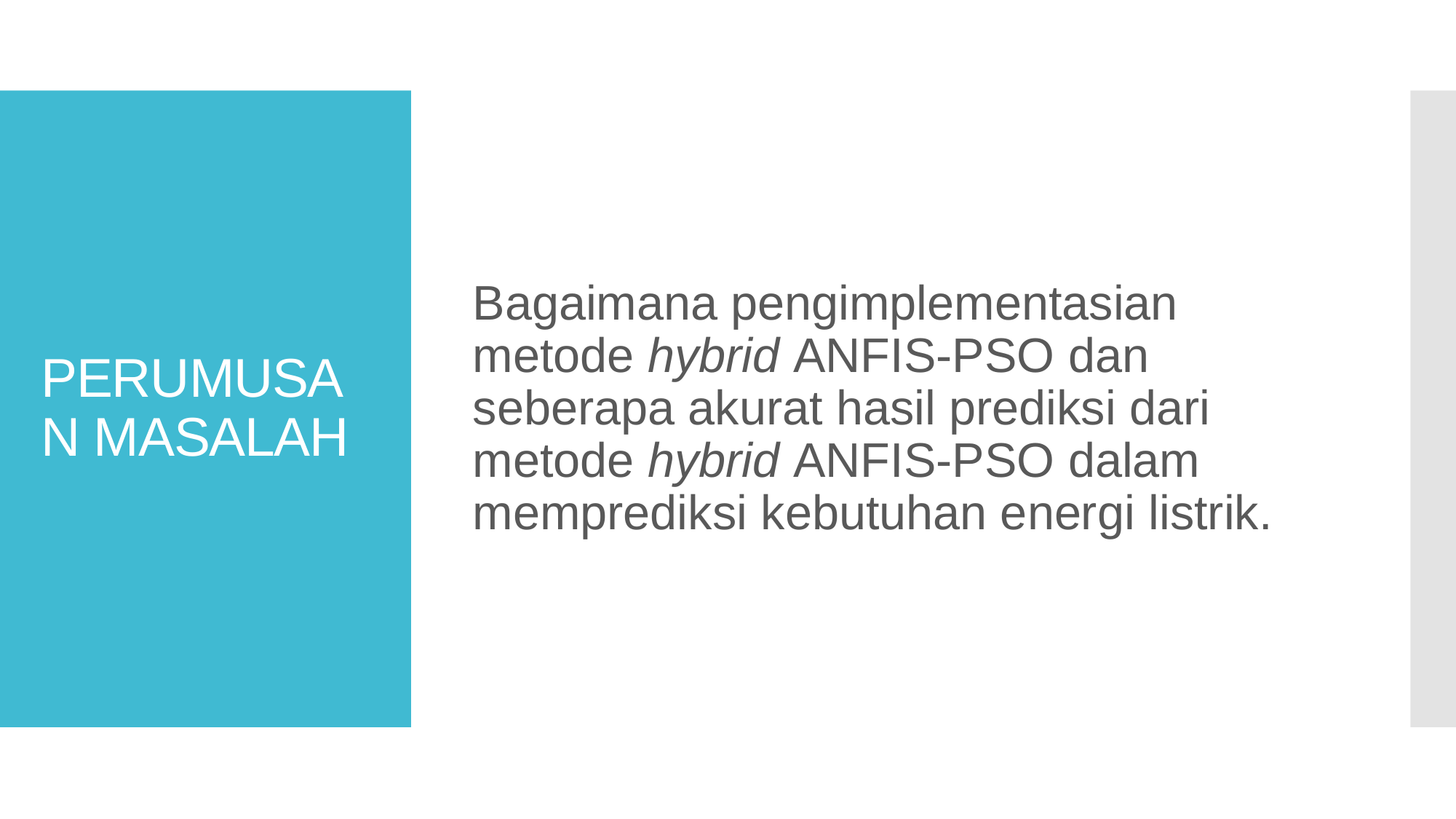

Bagaimana pengimplementasian metode hybrid ANFIS-PSO dan seberapa akurat hasil prediksi dari metode hybrid ANFIS-PSO dalam memprediksi kebutuhan energi listrik.
# PERUMUSAN MASALAH